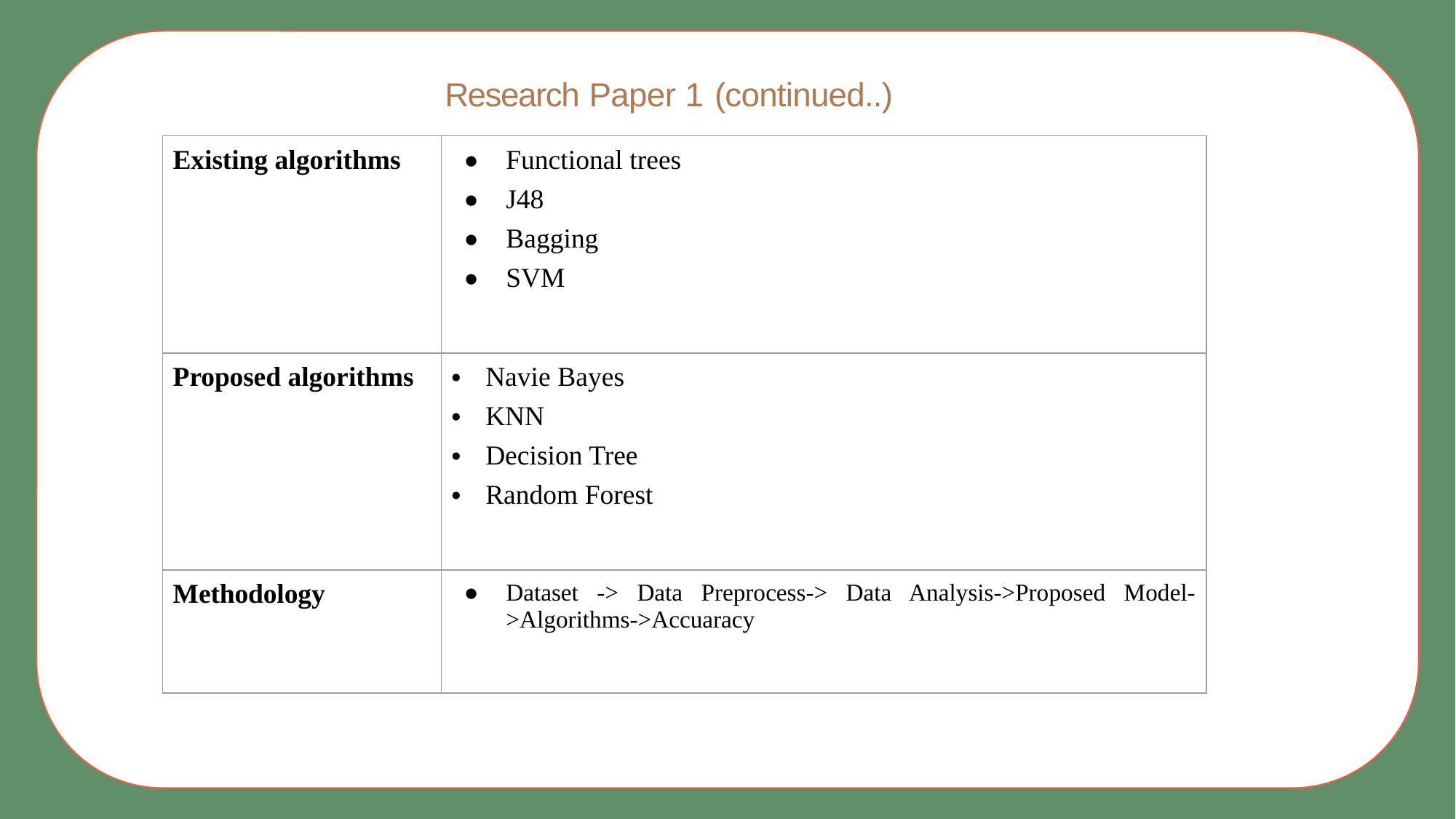

Research Paper 1 (continued..)
| Existing algorithms | Functional trees J48 Bagging SVM |
| --- | --- |
| Proposed algorithms | Navie Bayes KNN Decision Tree Random Forest |
| Methodology | Dataset -> Data Preprocess-> Data Analysis->Proposed Model->Algorithms->Accuaracy |
# Thank You